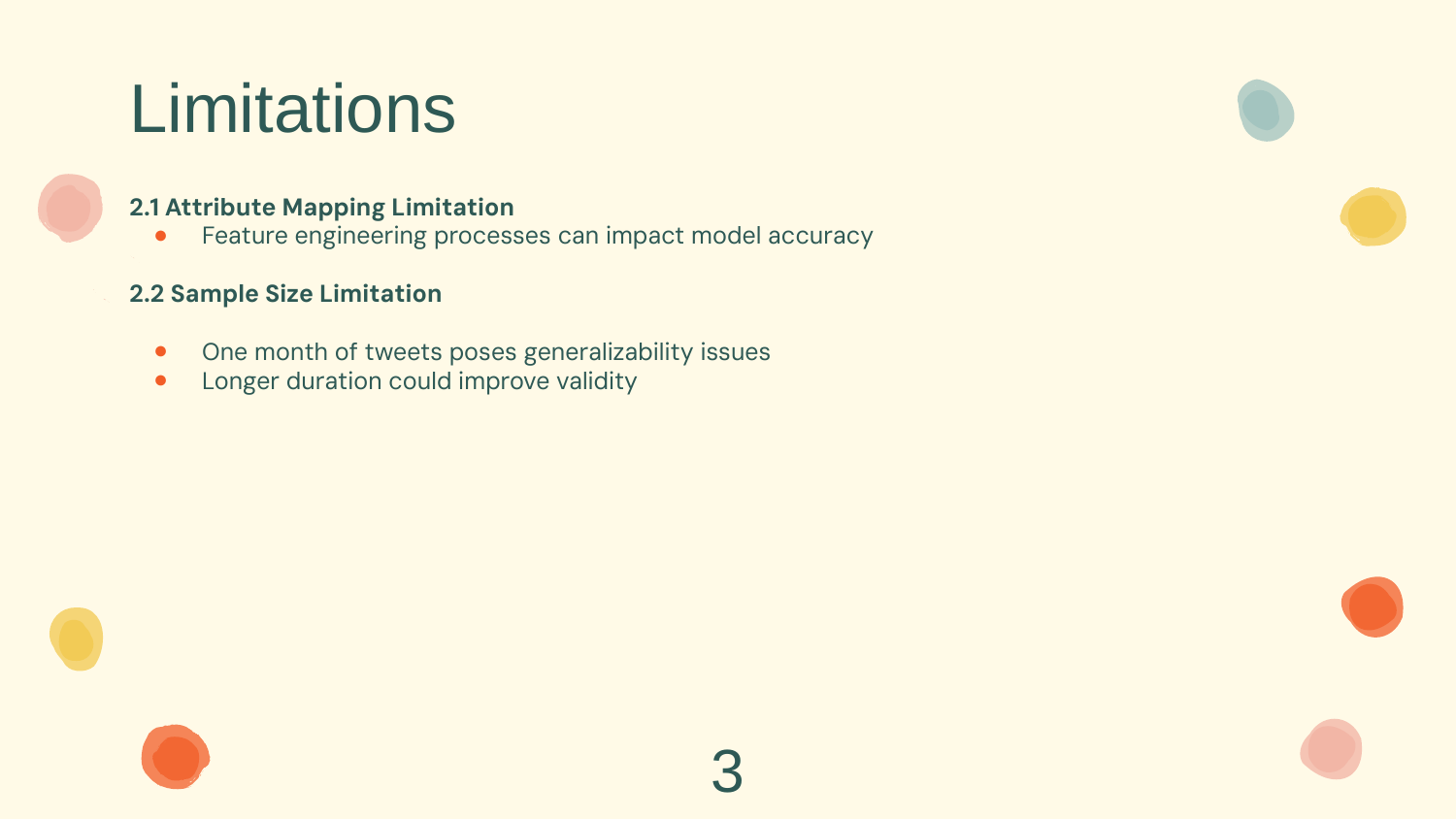

# Limitations
2.1 Attribute Mapping Limitation
Feature engineering processes can impact model accuracy

2.2 Sample Size Limitation

One month of tweets poses generalizability issues
Longer duration could improve validity

3